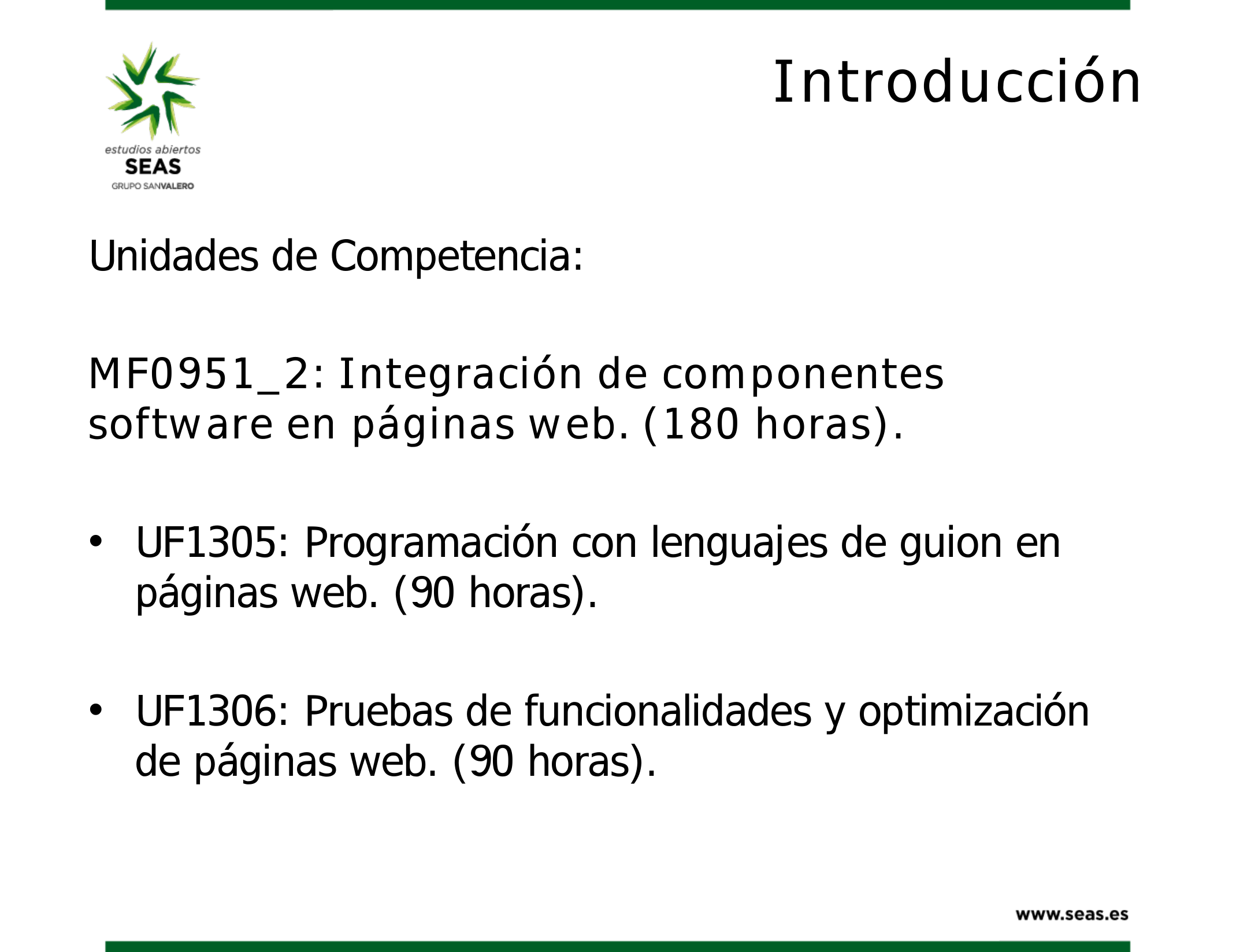

# Introducción
Unidades de Competencia:

MF0951_2: Integración de componentes software en páginas web. (180 horas).

UF1305: Programación con lenguajes de guion en páginas web. (90 horas).

UF1306: Pruebas de funcionalidades y optimización de páginas web. (90 horas).